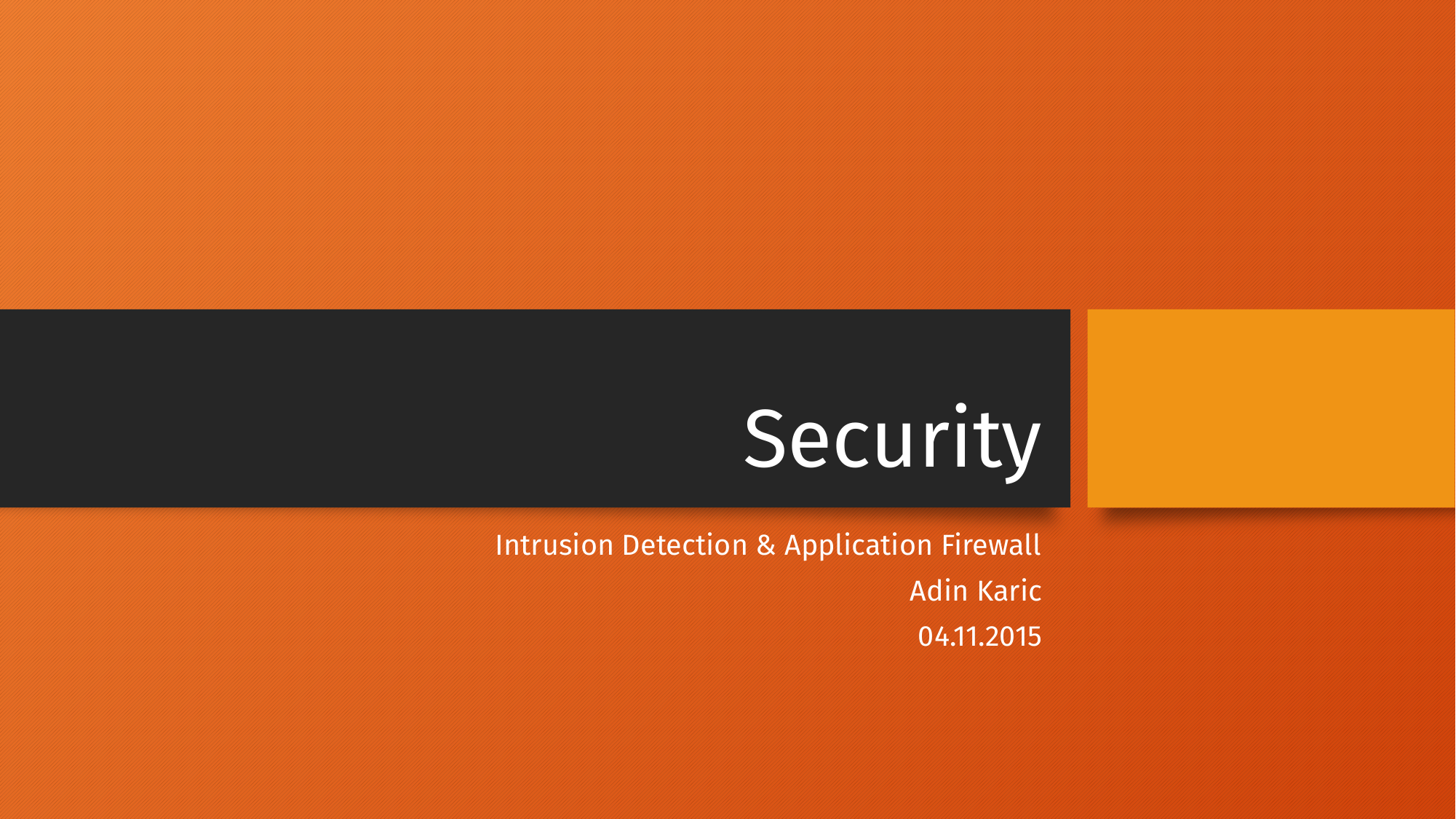

# Security
Intrusion Detection & Application Firewall
Adin Karic
04.11.2015